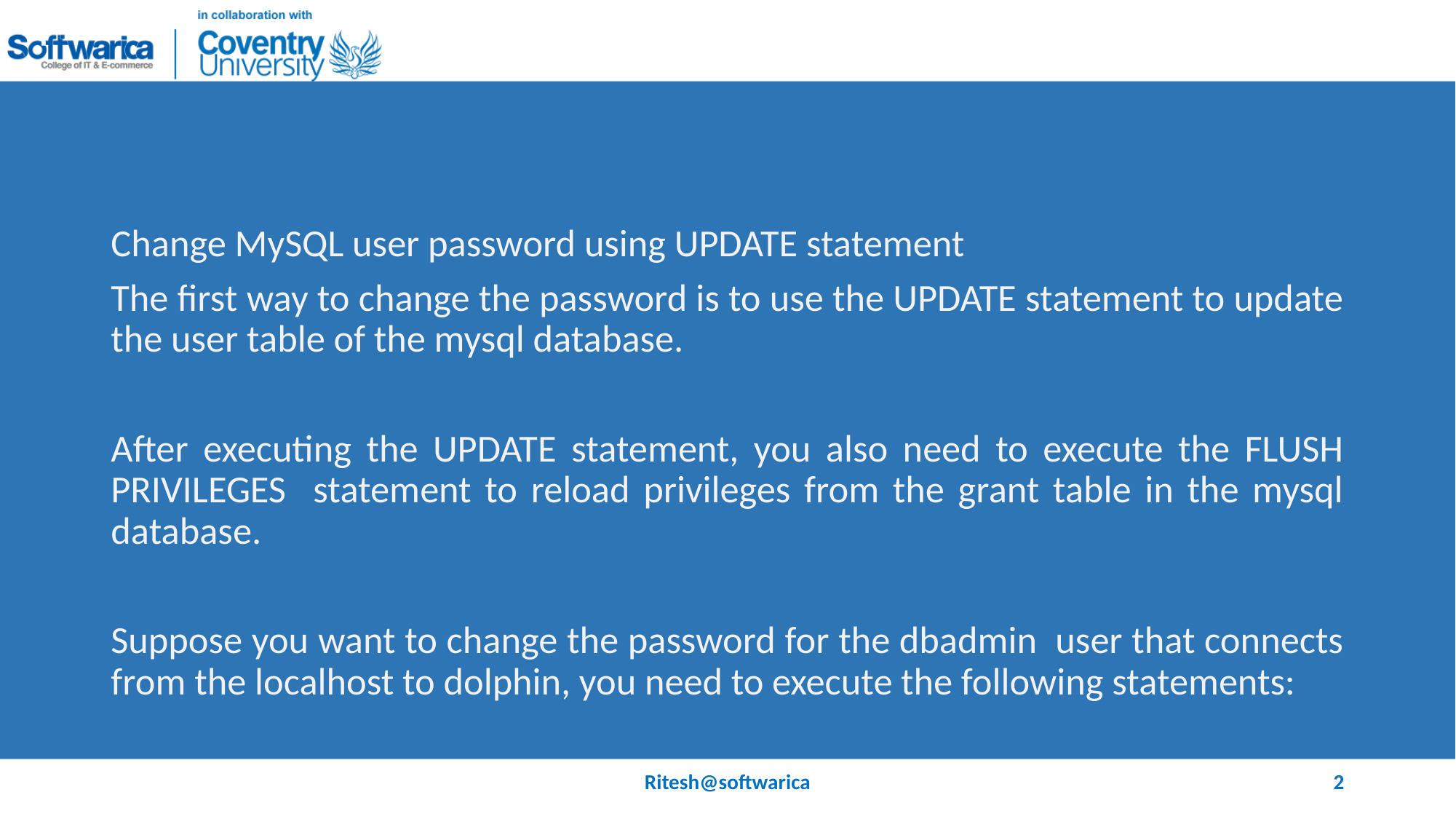

#
Change MySQL user password using UPDATE statement
The first way to change the password is to use the UPDATE statement to update the user table of the mysql database.

After executing the UPDATE statement, you also need to execute the FLUSH PRIVILEGES  statement to reload privileges from the grant table in the mysql database.

Suppose you want to change the password for the dbadmin  user that connects from the localhost to dolphin, you need to execute the following statements:
Ritesh@softwarica
2